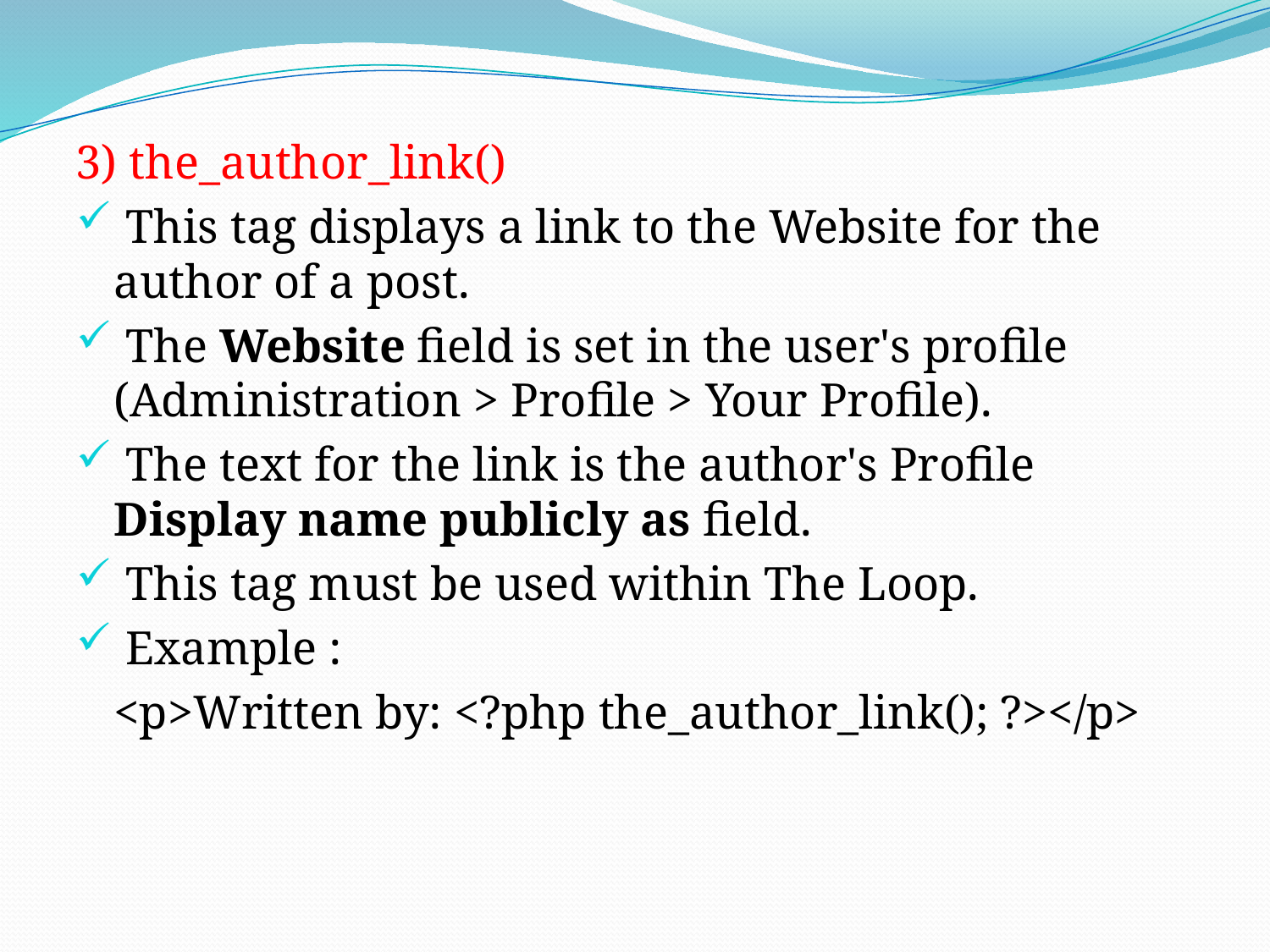

3) the_author_link()
 This tag displays a link to the Website for the author of a post.
 The Website field is set in the user's profile (Administration > Profile > Your Profile).
 The text for the link is the author's Profile Display name publicly as field.
 This tag must be used within The Loop.
 Example :
	<p>Written by: <?php the_author_link(); ?></p>